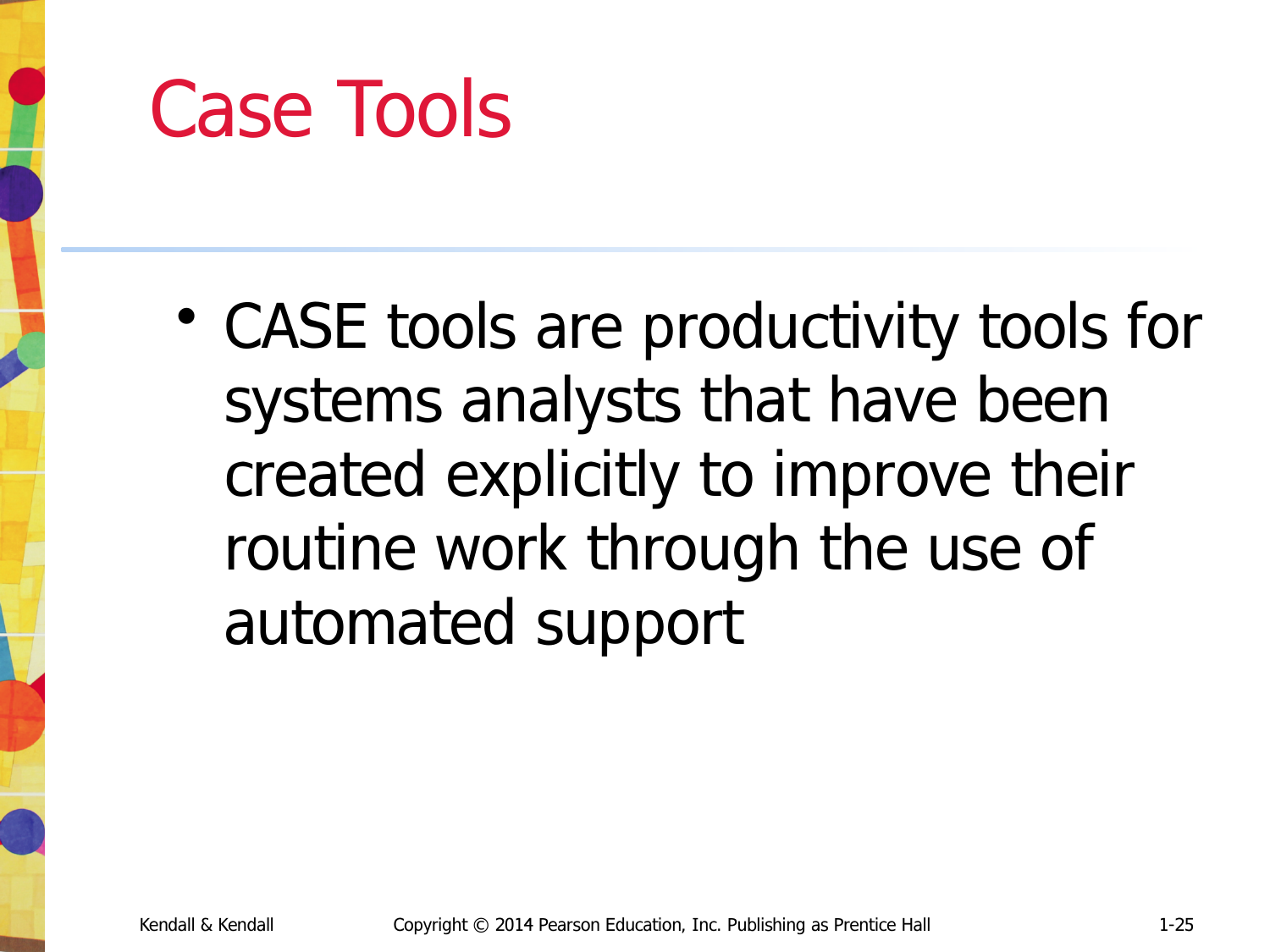

# Case Tools
CASE tools are productivity tools for systems analysts that have been created explicitly to improve their routine work through the use of automated support

1-25